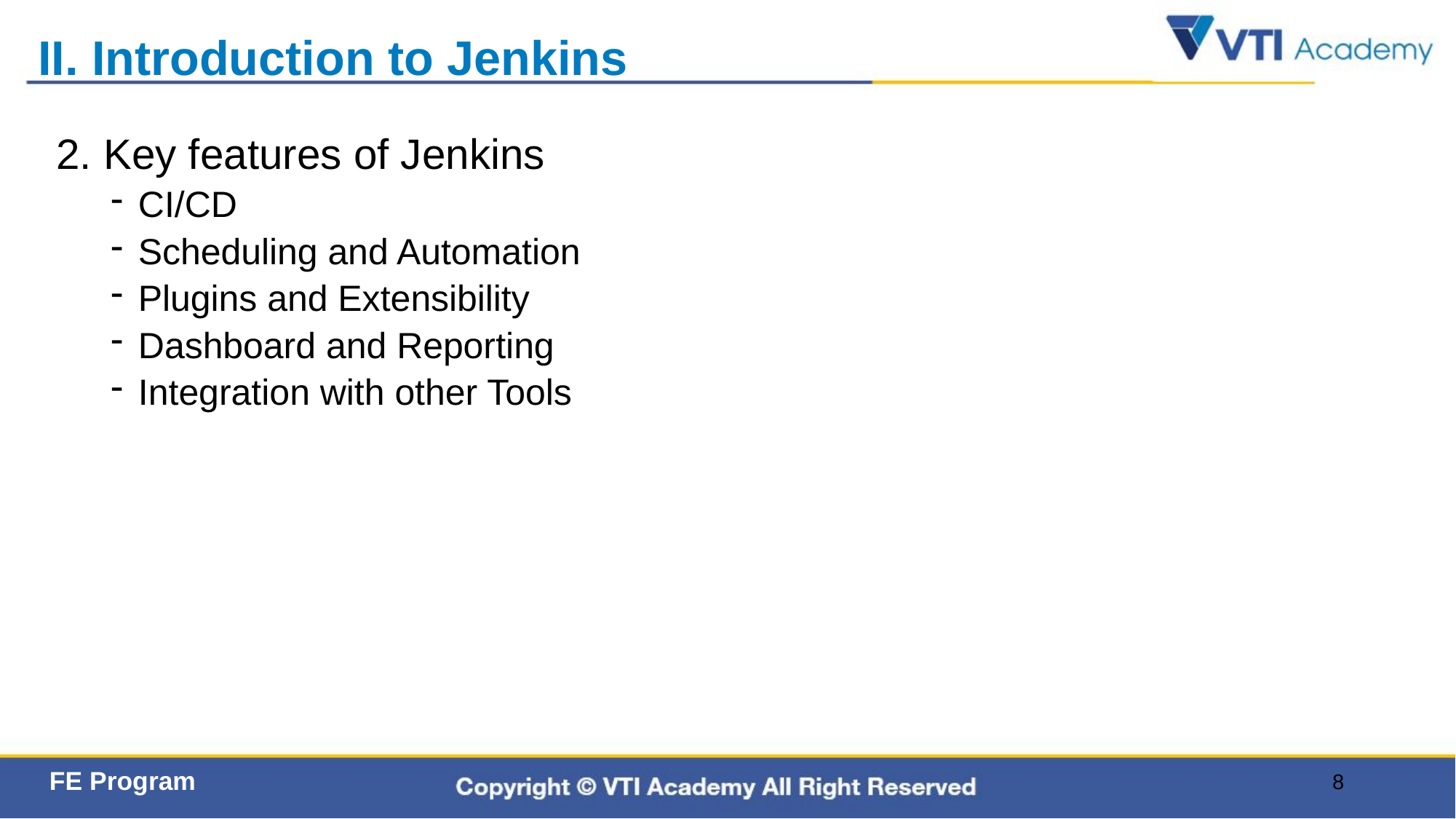

# II. Introduction to Jenkins
2. Key features of Jenkins
CI/CD
Scheduling and Automation
Plugins and Extensibility
Dashboard and Reporting
Integration with other Tools
8